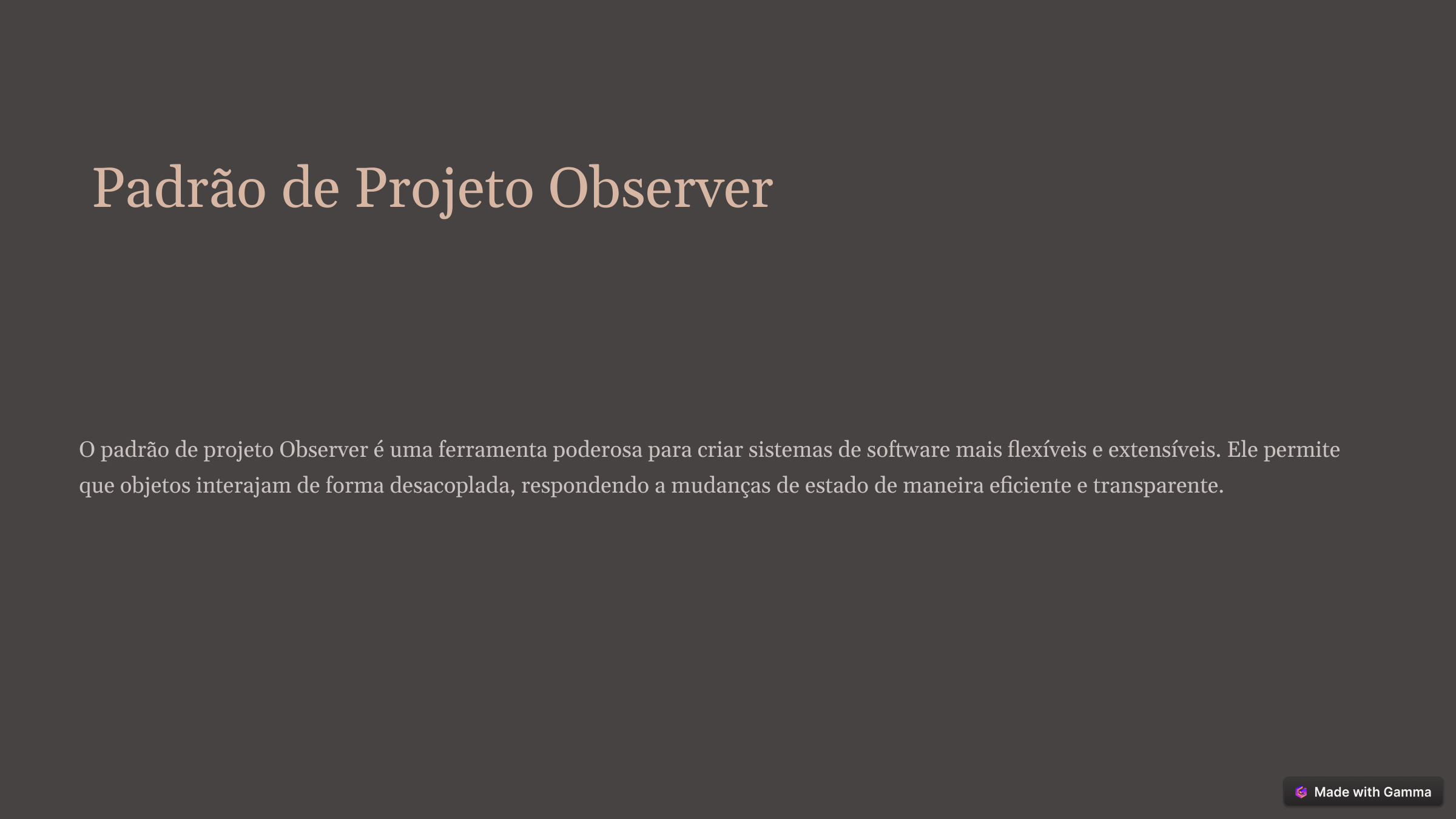

Padrão de Projeto Observer
O padrão de projeto Observer é uma ferramenta poderosa para criar sistemas de software mais flexíveis e extensíveis. Ele permite que objetos interajam de forma desacoplada, respondendo a mudanças de estado de maneira eficiente e transparente.